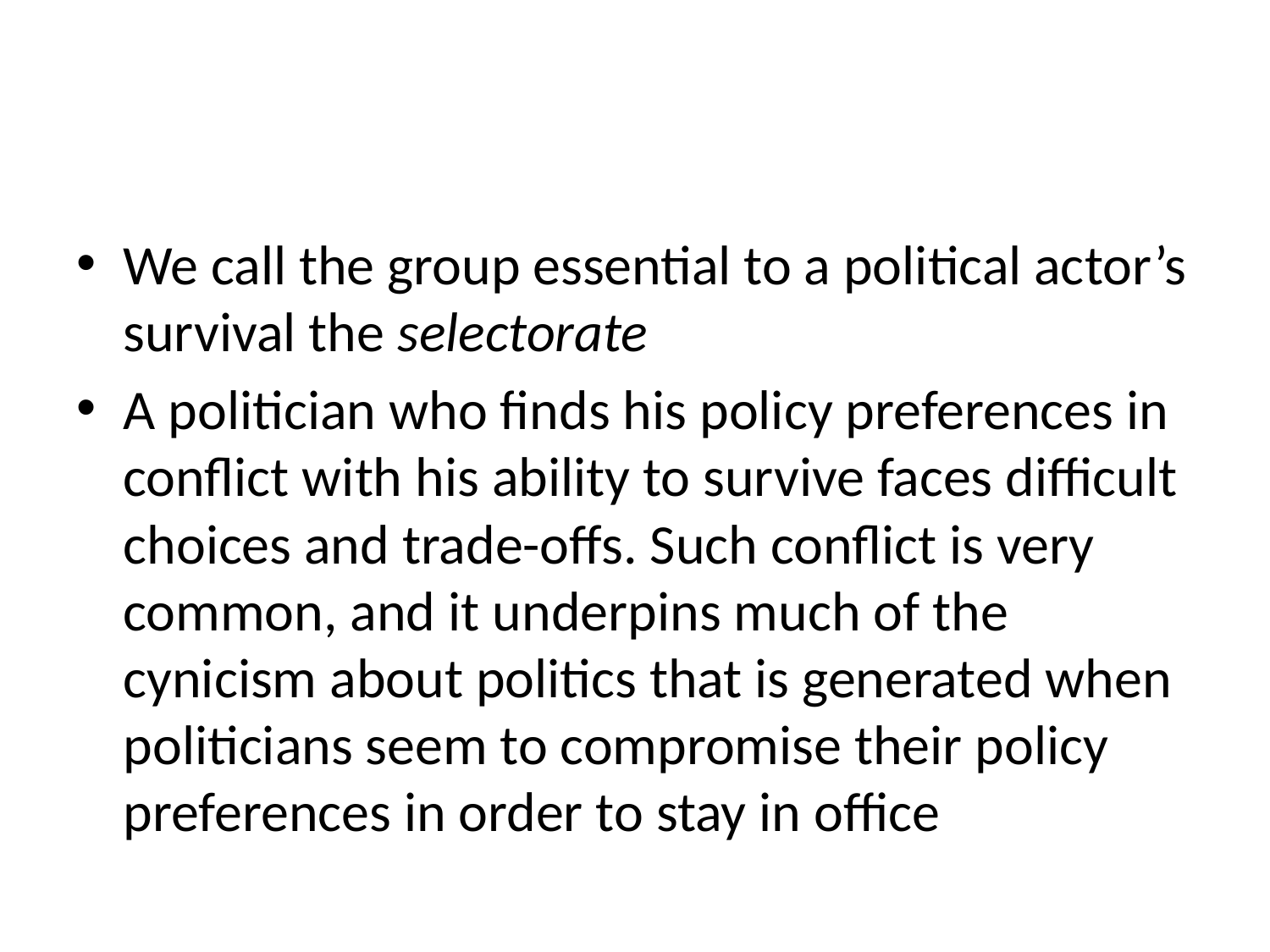

#
We call the group essential to a political actor’s survival the selectorate
A politician who finds his policy preferences in conflict with his ability to survive faces difficult choices and trade-offs. Such conflict is very common, and it underpins much of the cynicism about politics that is generated when politicians seem to compromise their policy preferences in order to stay in office